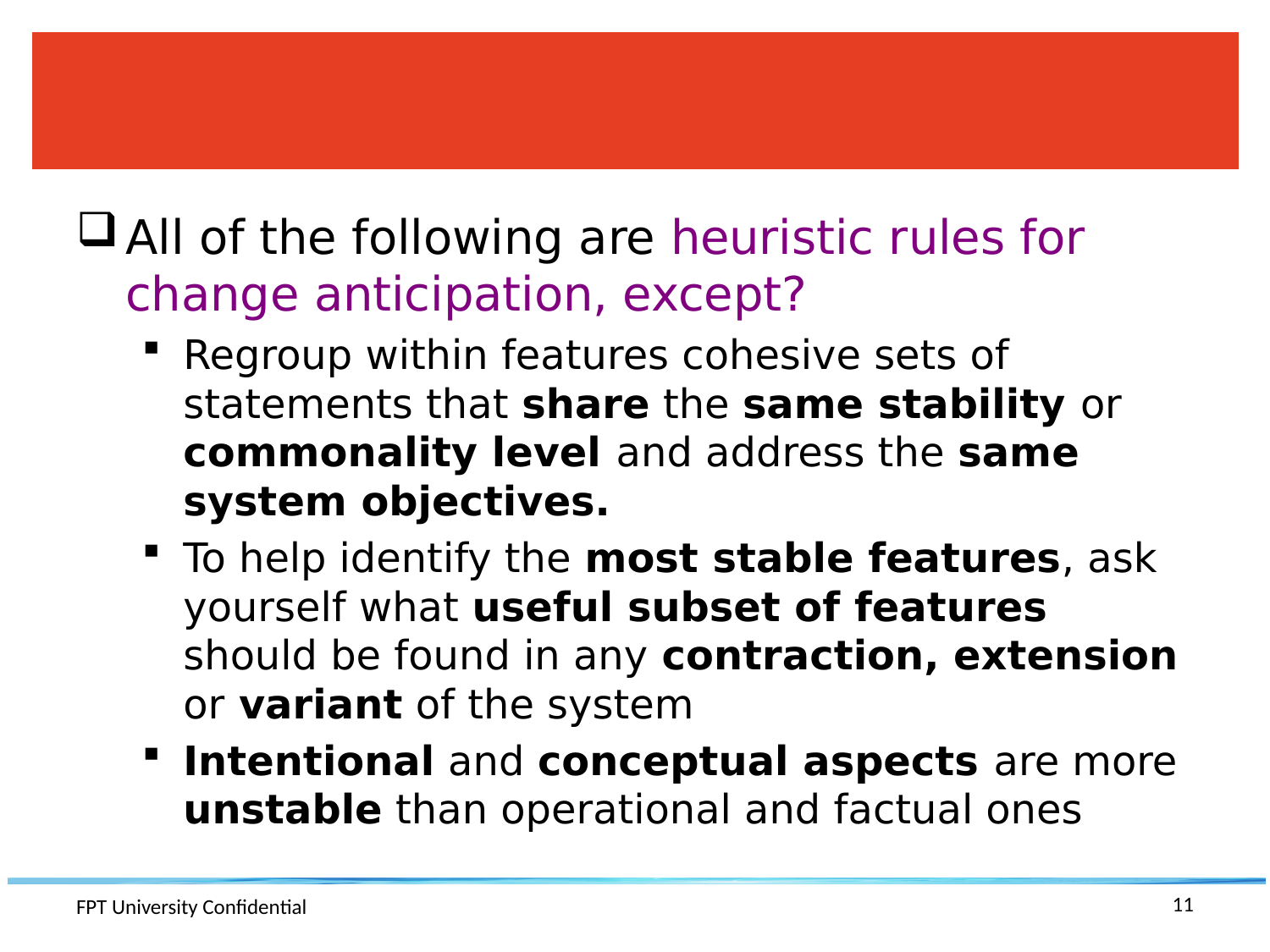

#
All of the following are heuristic rules for change anticipation, except?
Regroup within features cohesive sets of statements that share the same stability or commonality level and address the same system objectives.
To help identify the most stable features, ask yourself what useful subset of features should be found in any contraction, extension or variant of the system
Intentional and conceptual aspects are more unstable than operational and factual ones